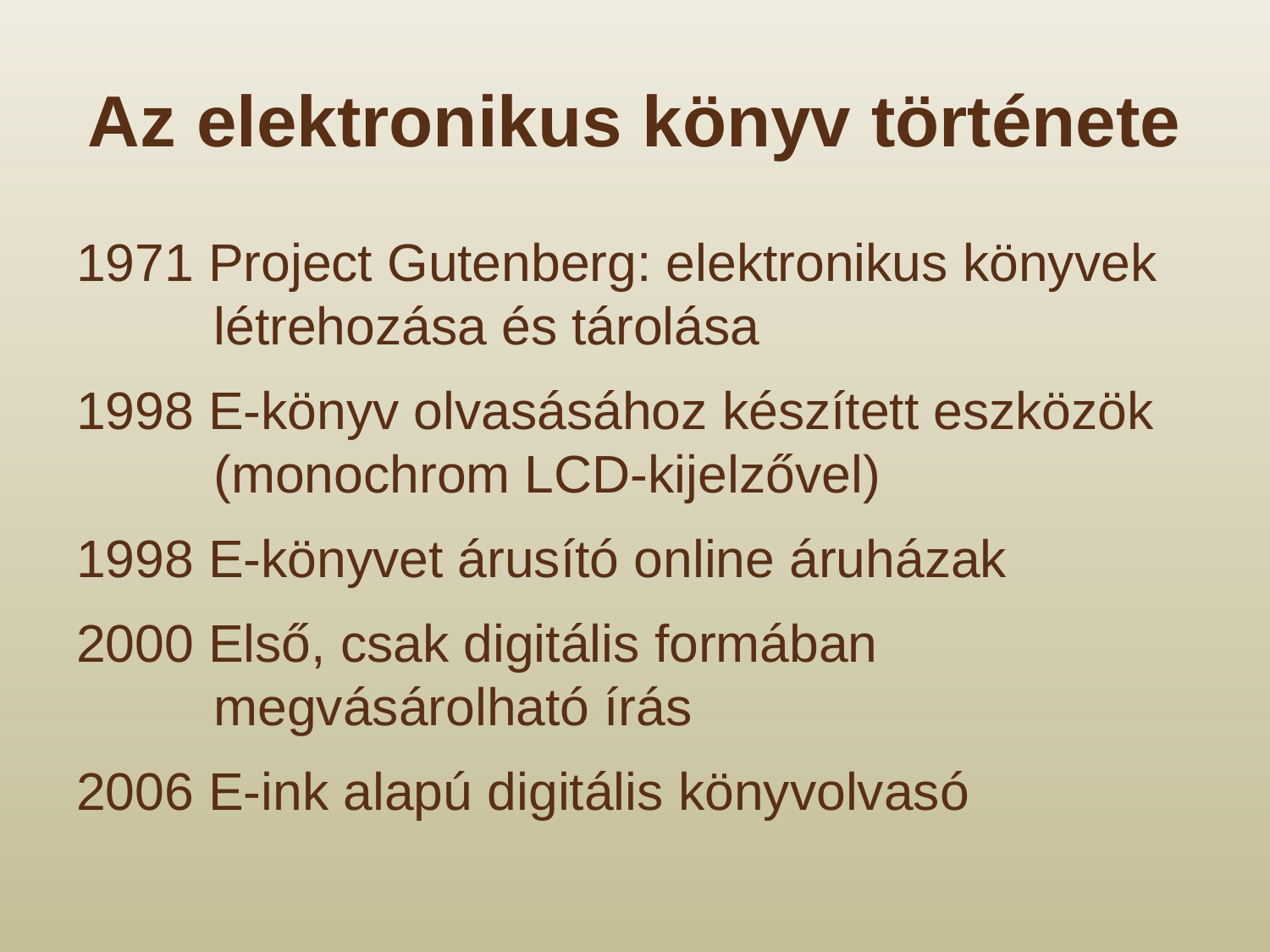

# Az elektronikus könyv története
1971 Project Gutenberg: elektronikus könyvek létrehozása és tárolása
1998 E-könyv olvasásához készített eszközök (monochrom LCD-kijelzővel)
1998 E-könyvet árusító online áruházak
2000 Első, csak digitális formában megvásárolható írás
2006 E-ink alapú digitális könyvolvasó